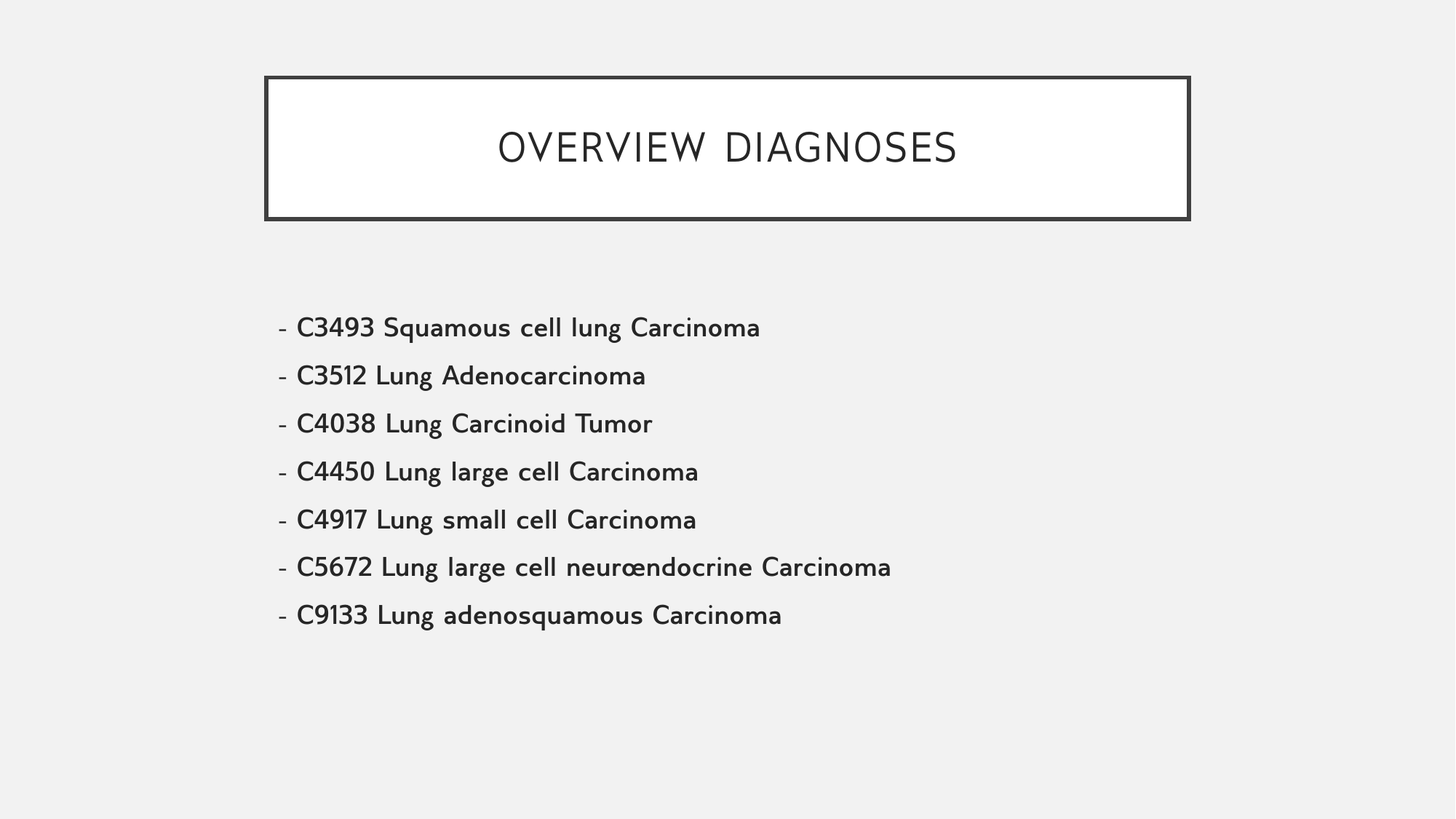

# Overview diagnoses

- C3493 Squamous cell lung Carcinoma
- C3512 Lung Adenocarcinoma
- C4038 Lung Carcinoid Tumor
- C4450 Lung large cell Carcinoma
- C4917 Lung small cell Carcinoma
- C5672 Lung large cell neuroendocrine Carcinoma
- C9133 Lung adenosquamous Carcinoma